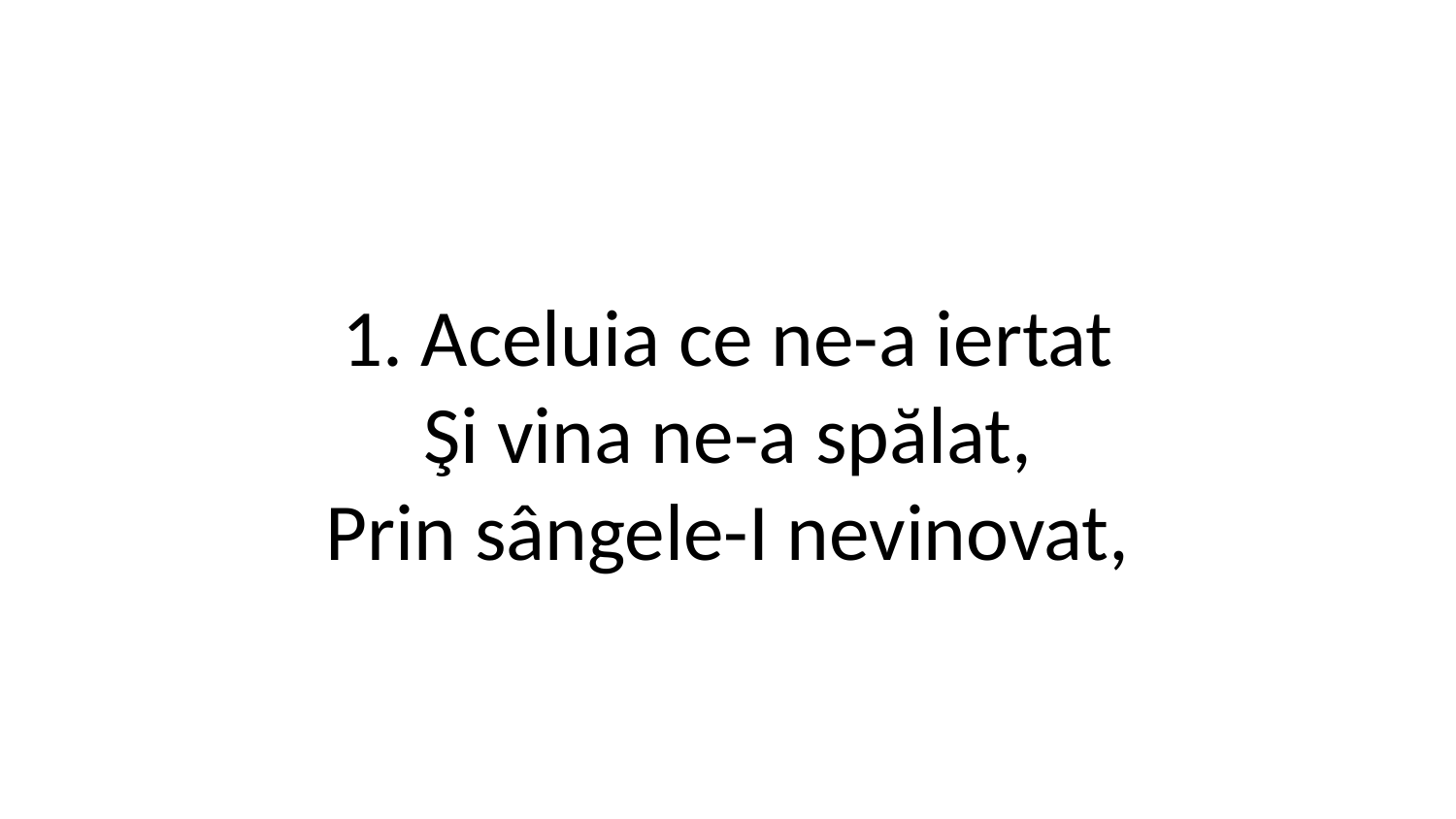

1. Aceluia ce ne-a iertat
Şi vina ne-a spălat,
Prin sângele-I nevinovat,